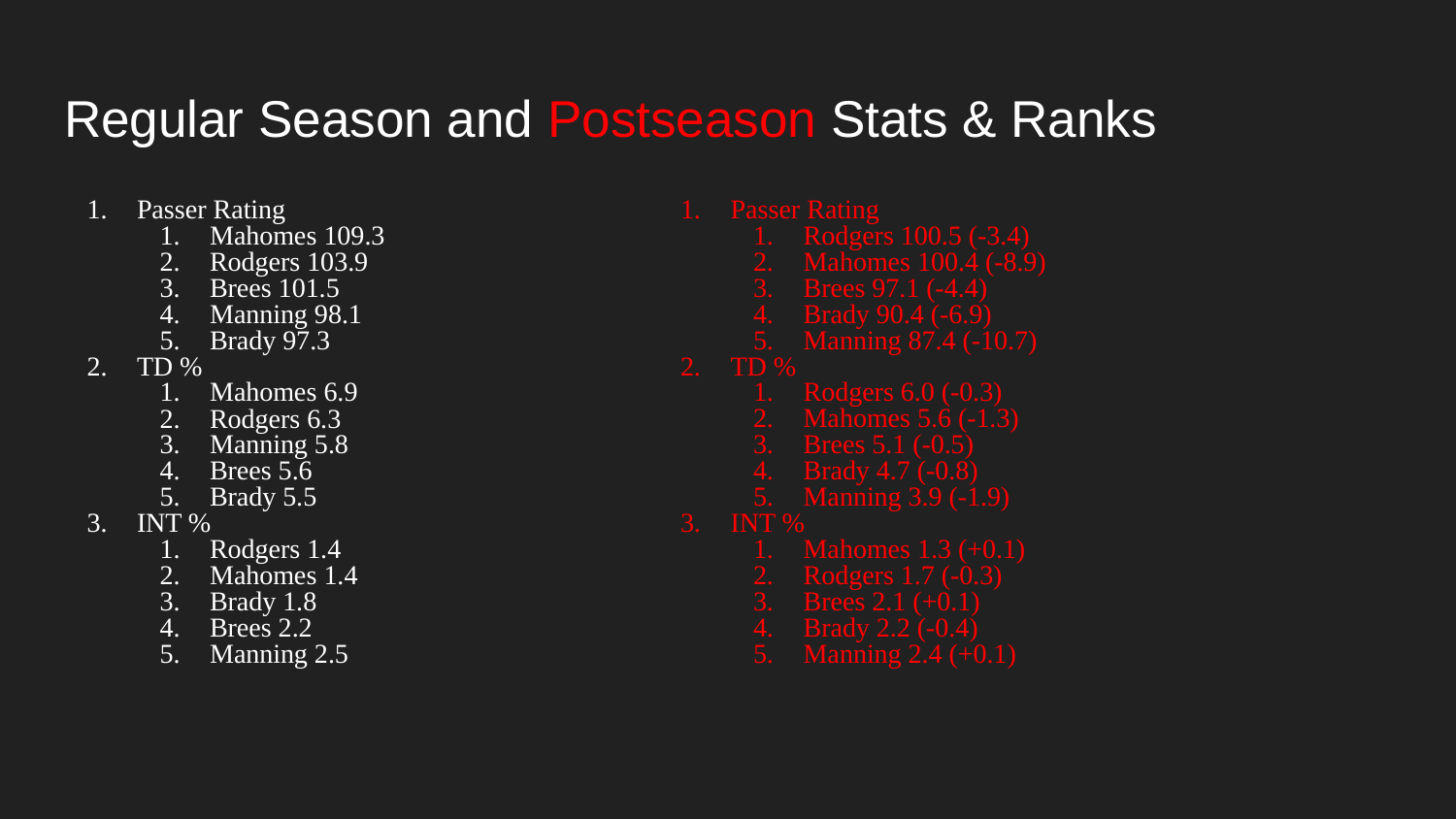

# Regular Season and Postseason Stats & Ranks
Passer Rating
Mahomes 109.3
Rodgers 103.9
Brees 101.5
Manning 98.1
Brady 97.3
TD %
Mahomes 6.9
Rodgers 6.3
Manning 5.8
Brees 5.6
Brady 5.5
INT %
Rodgers 1.4
Mahomes 1.4
Brady 1.8
Brees 2.2
Manning 2.5
Passer Rating
Rodgers 100.5 (-3.4)
Mahomes 100.4 (-8.9)
Brees 97.1 (-4.4)
Brady 90.4 (-6.9)
Manning 87.4 (-10.7)
TD %
Rodgers 6.0 (-0.3)
Mahomes 5.6 (-1.3)
Brees 5.1 (-0.5)
Brady 4.7 (-0.8)
Manning 3.9 (-1.9)
INT %
Mahomes 1.3 (+0.1)
Rodgers 1.7 (-0.3)
Brees 2.1 (+0.1)
Brady 2.2 (-0.4)
Manning 2.4 (+0.1)